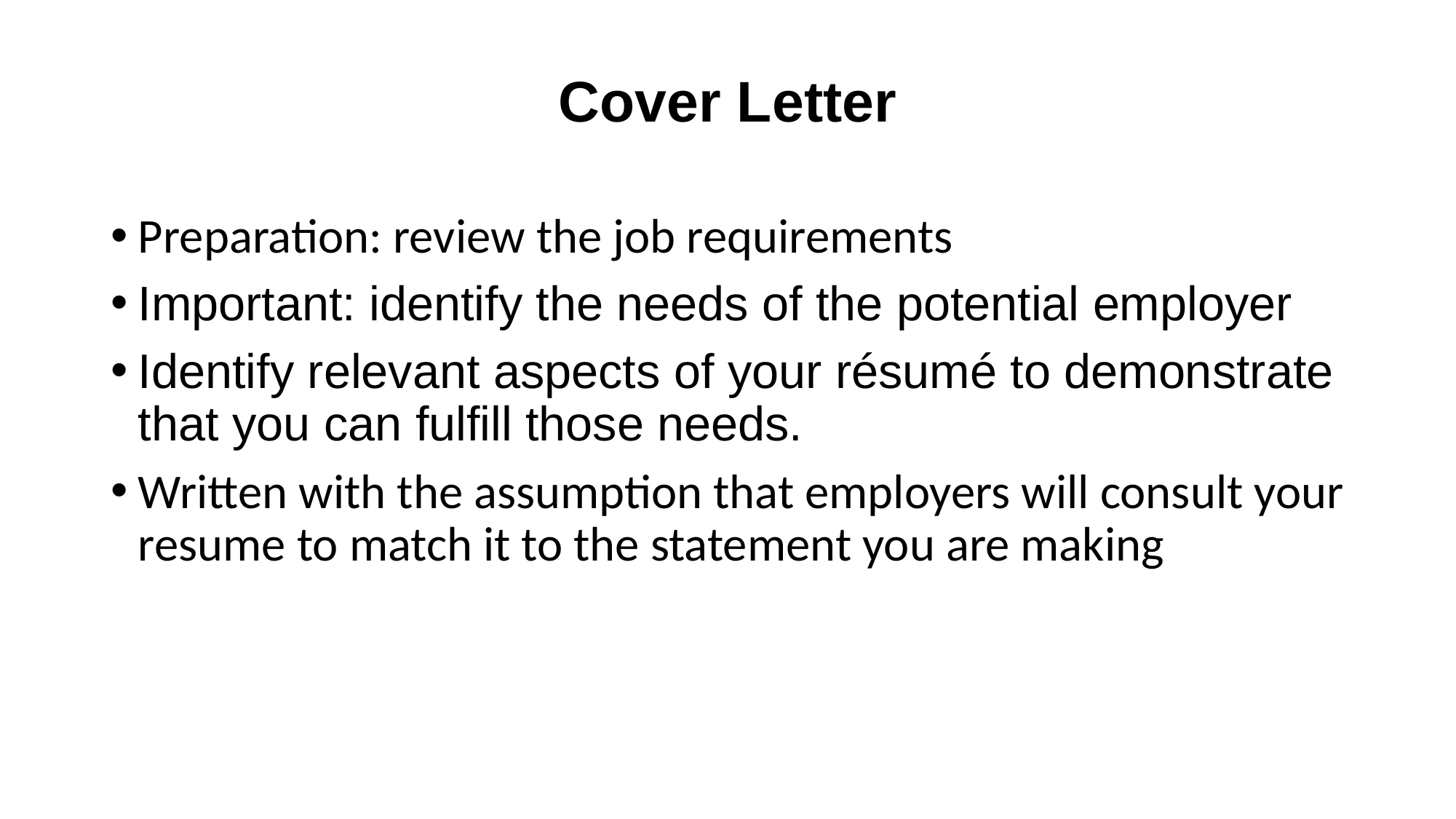

# Cover Letter
Preparation: review the job requirements
Important: identify the needs of the potential employer
Identify relevant aspects of your résumé to demonstrate that you can fulfill those needs.
Written with the assumption that employers will consult your resume to match it to the statement you are making